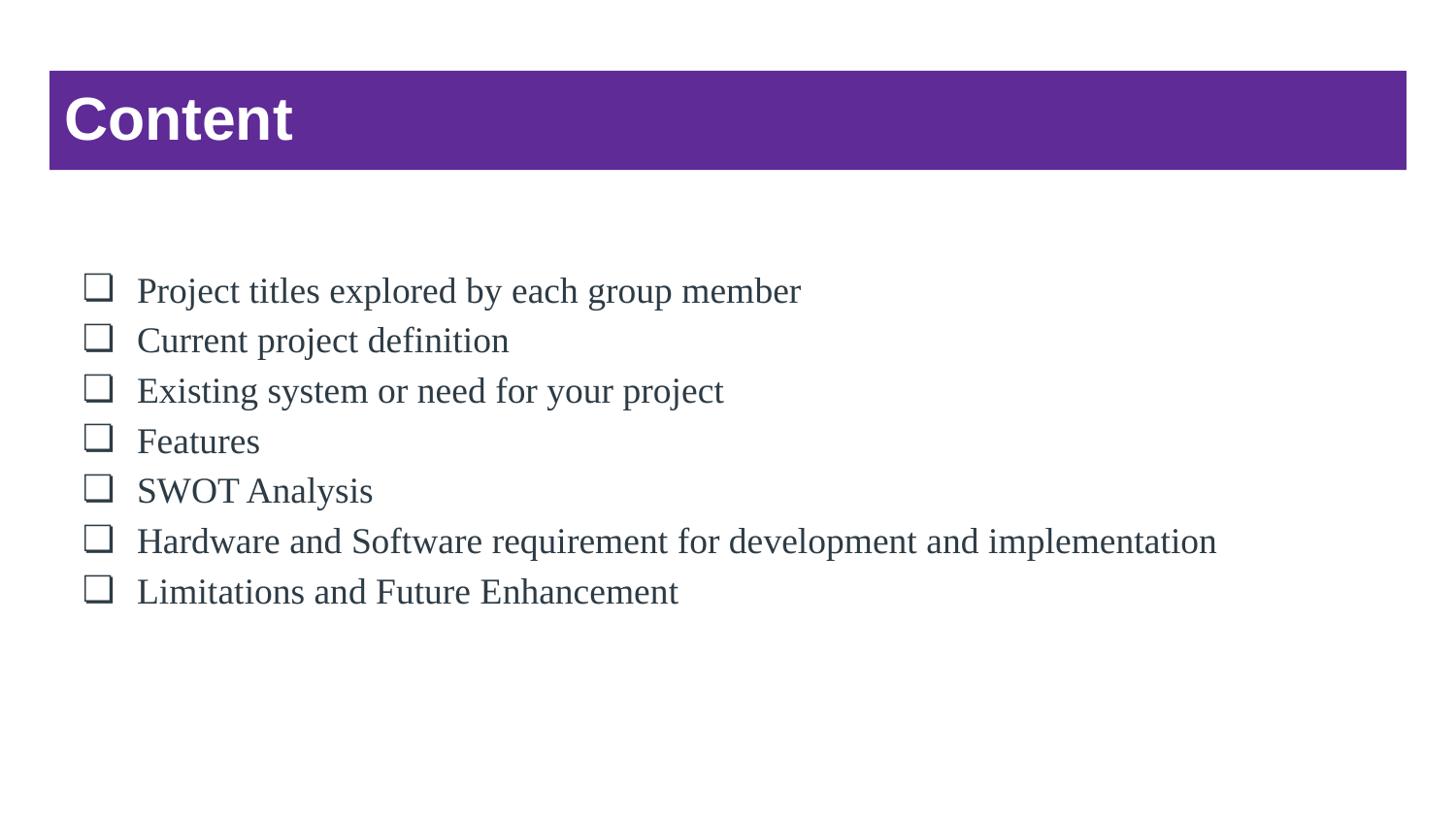

# Content

Project titles explored by each group member
Current project definition
Existing system or need for your project
Features
SWOT Analysis
Hardware and Software requirement for development and implementation
Limitations and Future Enhancement